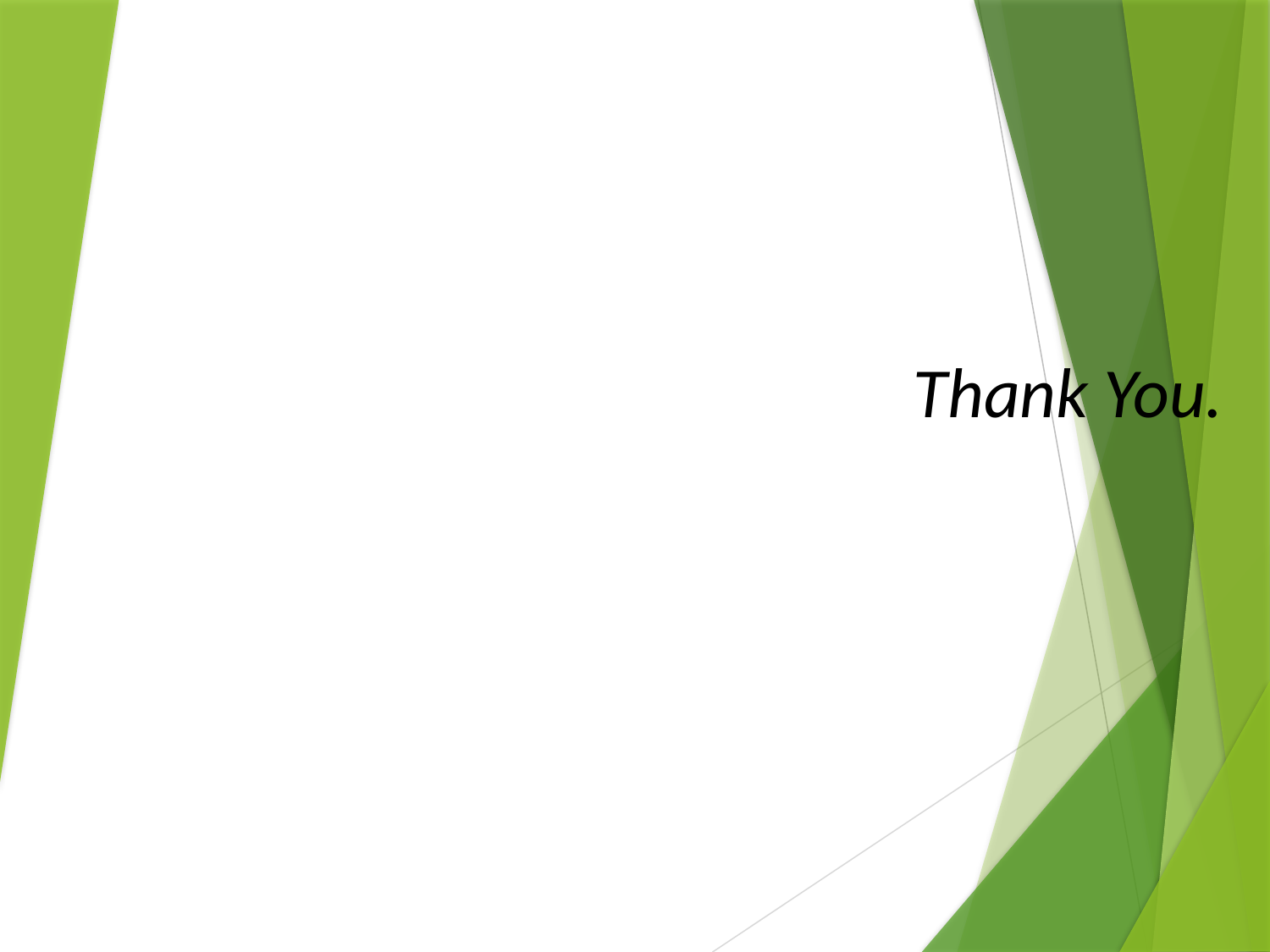

# Thank You.
Capstone Project Status Report - Oct-2018
Oct 14, 2018
34